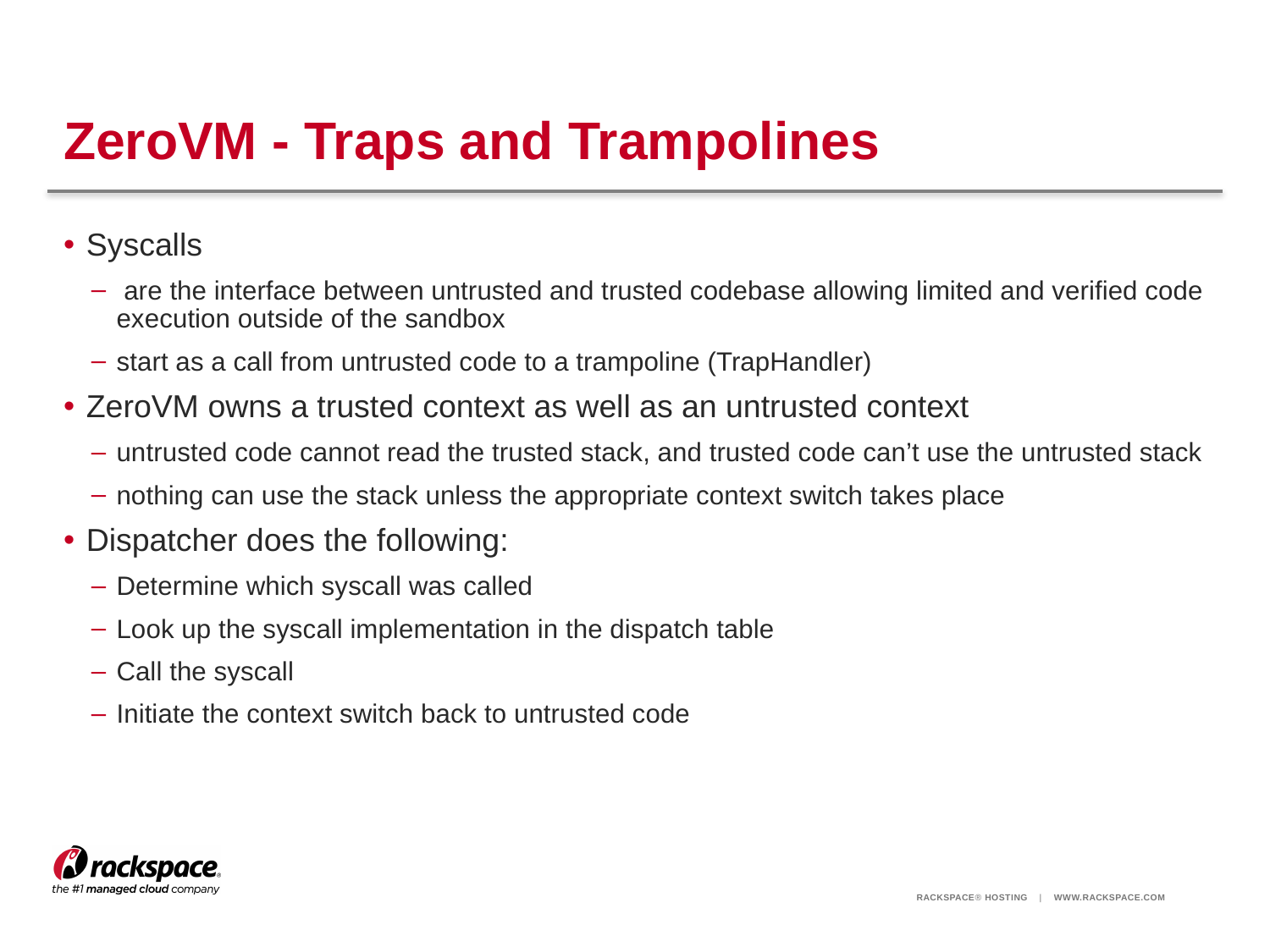

# ZeroVM - Traps and Trampolines
Syscalls
 are the interface between untrusted and trusted codebase allowing limited and verified code execution outside of the sandbox
start as a call from untrusted code to a trampoline (TrapHandler)
ZeroVM owns a trusted context as well as an untrusted context
untrusted code cannot read the trusted stack, and trusted code can’t use the untrusted stack
nothing can use the stack unless the appropriate context switch takes place
Dispatcher does the following:
Determine which syscall was called
Look up the syscall implementation in the dispatch table
Call the syscall
Initiate the context switch back to untrusted code